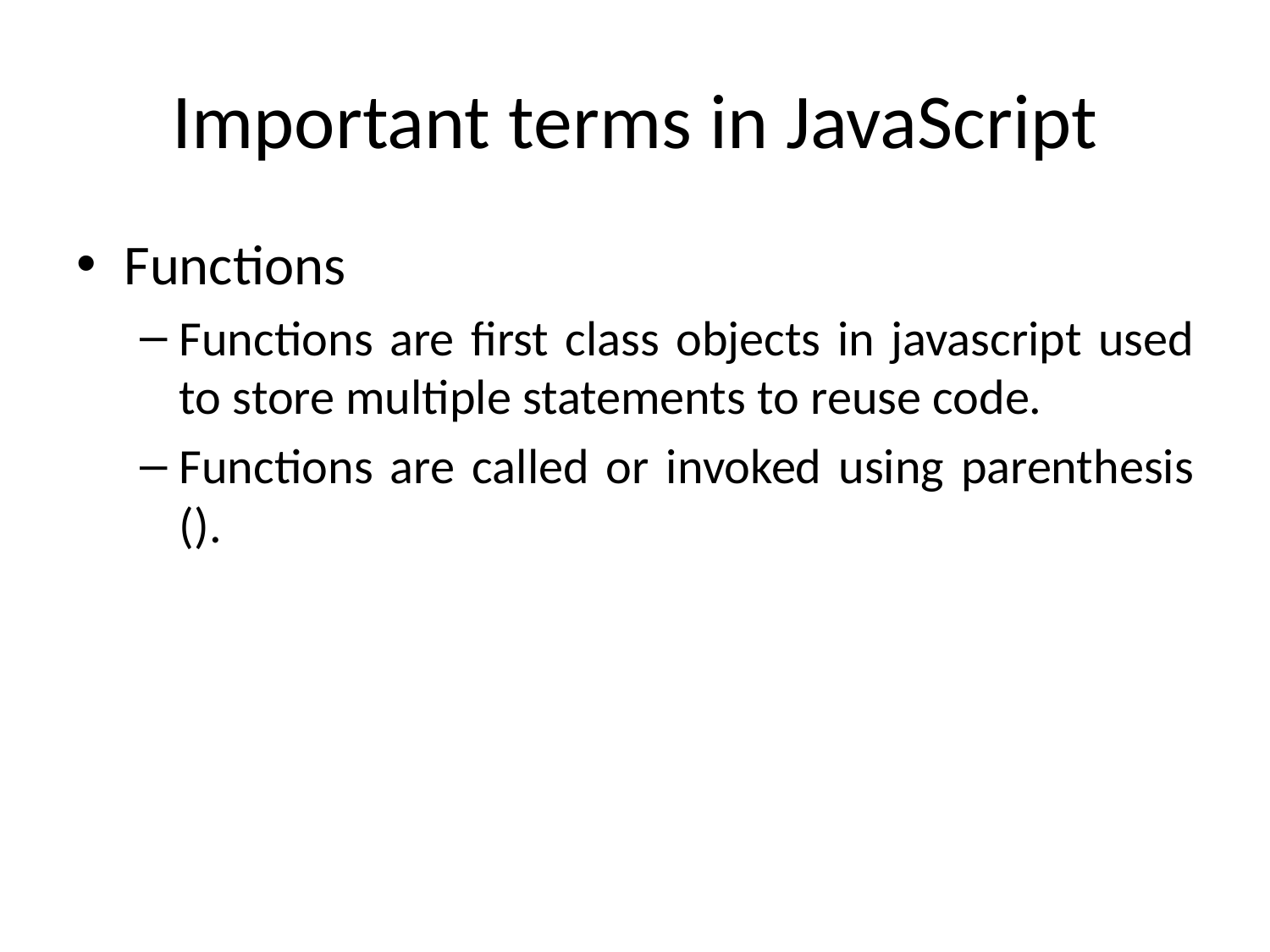

# Important terms in JavaScript
Functions
Functions are first class objects in javascript used to store multiple statements to reuse code.
Functions are called or invoked using parenthesis ().